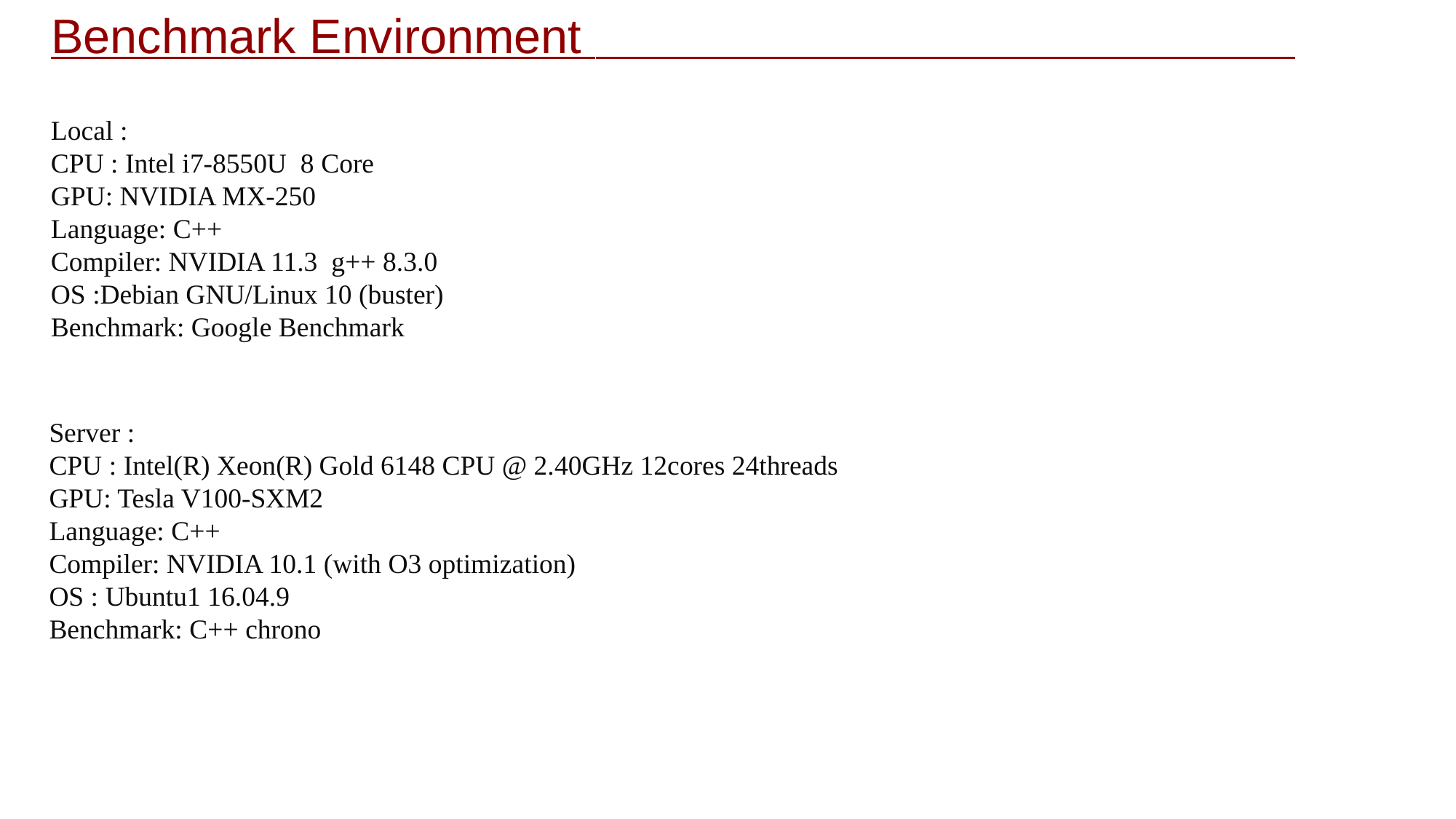

Benchmark Environment
Local :
CPU : Intel i7-8550U  8 Core
GPU: NVIDIA MX-250
Language: C++
Compiler: NVIDIA 11.3  g++ 8.3.0
OS :Debian GNU/Linux 10 (buster)
Benchmark: Google Benchmark
Server :
CPU : Intel(R) Xeon(R) Gold 6148 CPU @ 2.40GHz 12cores 24threads
GPU: Tesla V100-SXM2
Language: C++
Compiler: NVIDIA 10.1 (with O3 optimization)
OS : Ubuntu1 16.04.9
Benchmark: C++ chrono